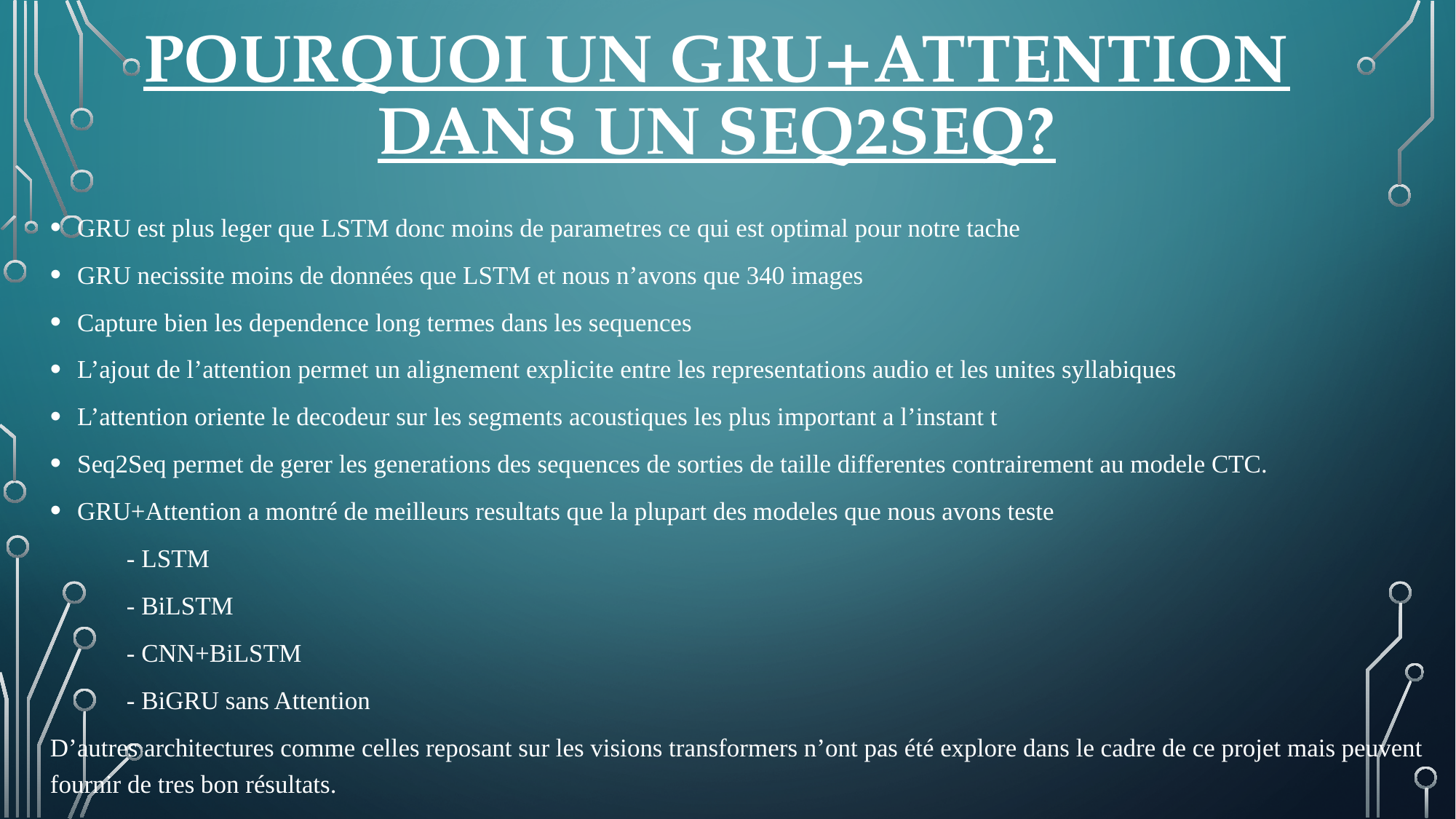

# Pourquoi un GRU+attention dans un Seq2seq?
GRU est plus leger que LSTM donc moins de parametres ce qui est optimal pour notre tache
GRU necissite moins de données que LSTM et nous n’avons que 340 images
Capture bien les dependence long termes dans les sequences
L’ajout de l’attention permet un alignement explicite entre les representations audio et les unites syllabiques
L’attention oriente le decodeur sur les segments acoustiques les plus important a l’instant t
Seq2Seq permet de gerer les generations des sequences de sorties de taille differentes contrairement au modele CTC.
GRU+Attention a montré de meilleurs resultats que la plupart des modeles que nous avons teste
	- LSTM
	- BiLSTM
	- CNN+BiLSTM
	- BiGRU sans Attention
D’autres architectures comme celles reposant sur les visions transformers n’ont pas été explore dans le cadre de ce projet mais peuvent fournir de tres bon résultats.